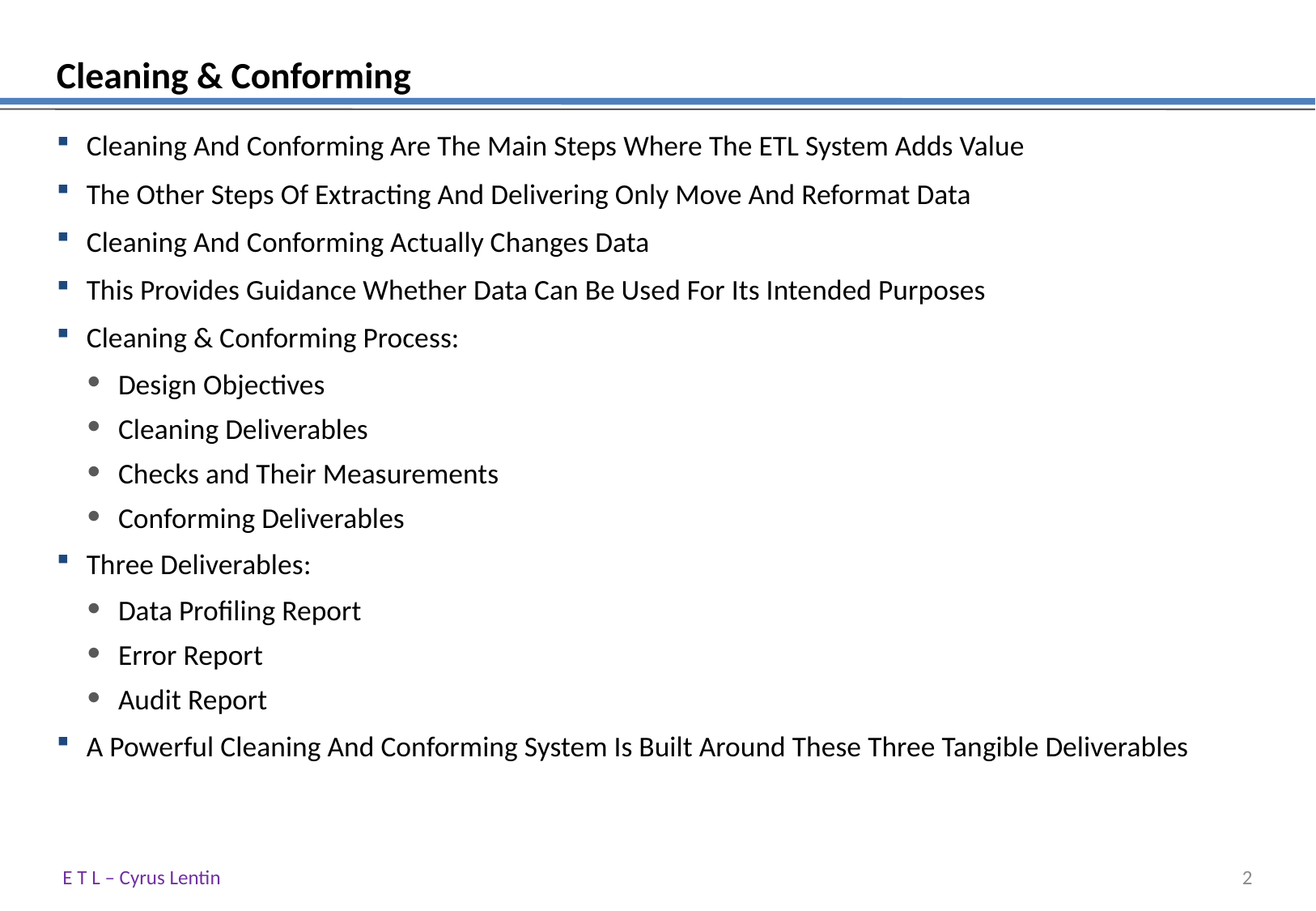

# Cleaning & Conforming
Cleaning And Conforming Are The Main Steps Where The ETL System Adds Value
The Other Steps Of Extracting And Delivering Only Move And Reformat Data
Cleaning And Conforming Actually Changes Data
This Provides Guidance Whether Data Can Be Used For Its Intended Purposes
Cleaning & Conforming Process:
Design Objectives
Cleaning Deliverables
Checks and Their Measurements
Conforming Deliverables
Three Deliverables:
Data Profiling Report
Error Report
Audit Report
A Powerful Cleaning And Conforming System Is Built Around These Three Tangible Deliverables
E T L – Cyrus Lentin
2